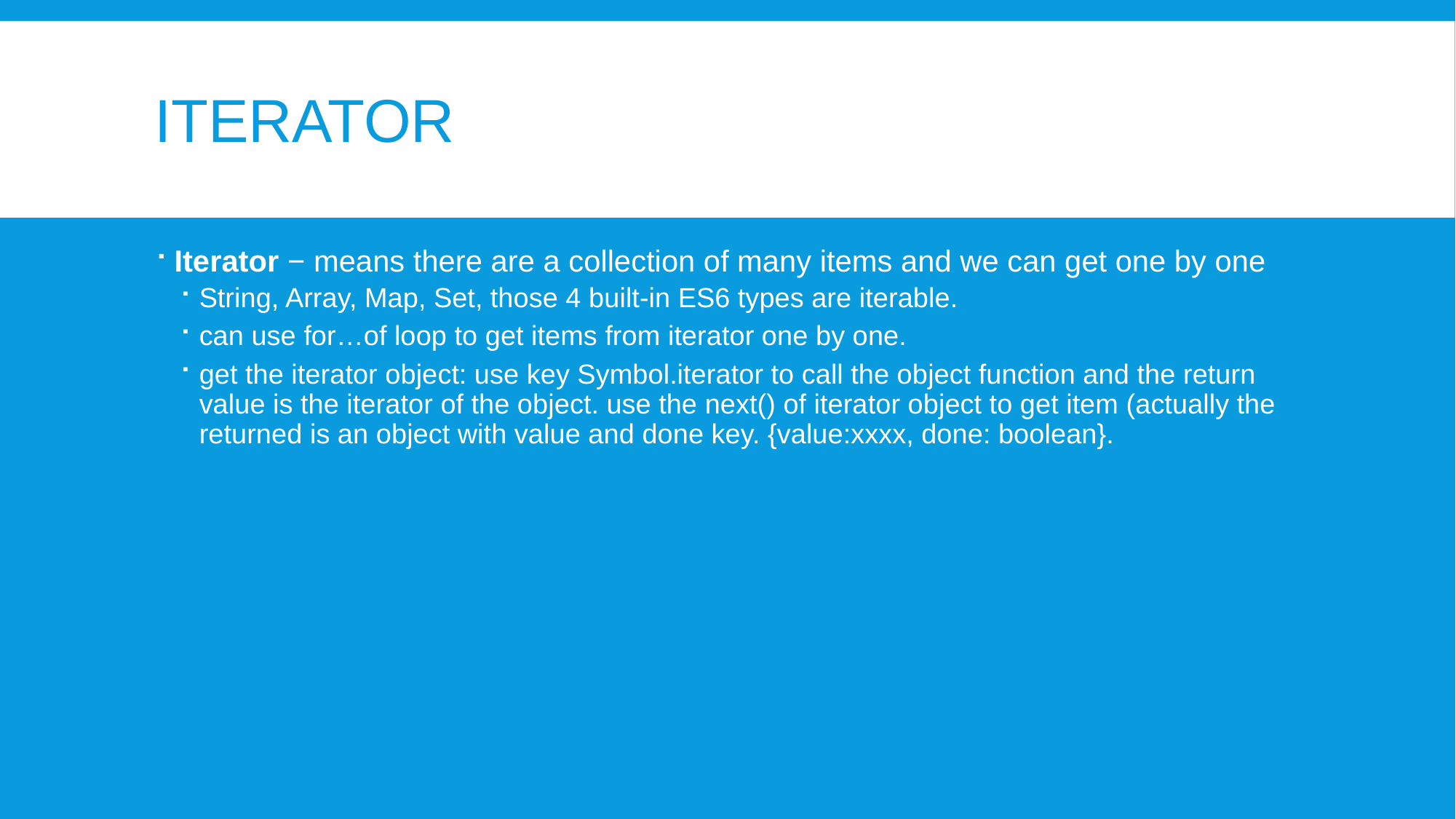

# iterator
Iterator − means there are a collection of many items and we can get one by one
String, Array, Map, Set, those 4 built-in ES6 types are iterable.
can use for…of loop to get items from iterator one by one.
get the iterator object: use key Symbol.iterator to call the object function and the return value is the iterator of the object. use the next() of iterator object to get item (actually the returned is an object with value and done key. {value:xxxx, done: boolean}.